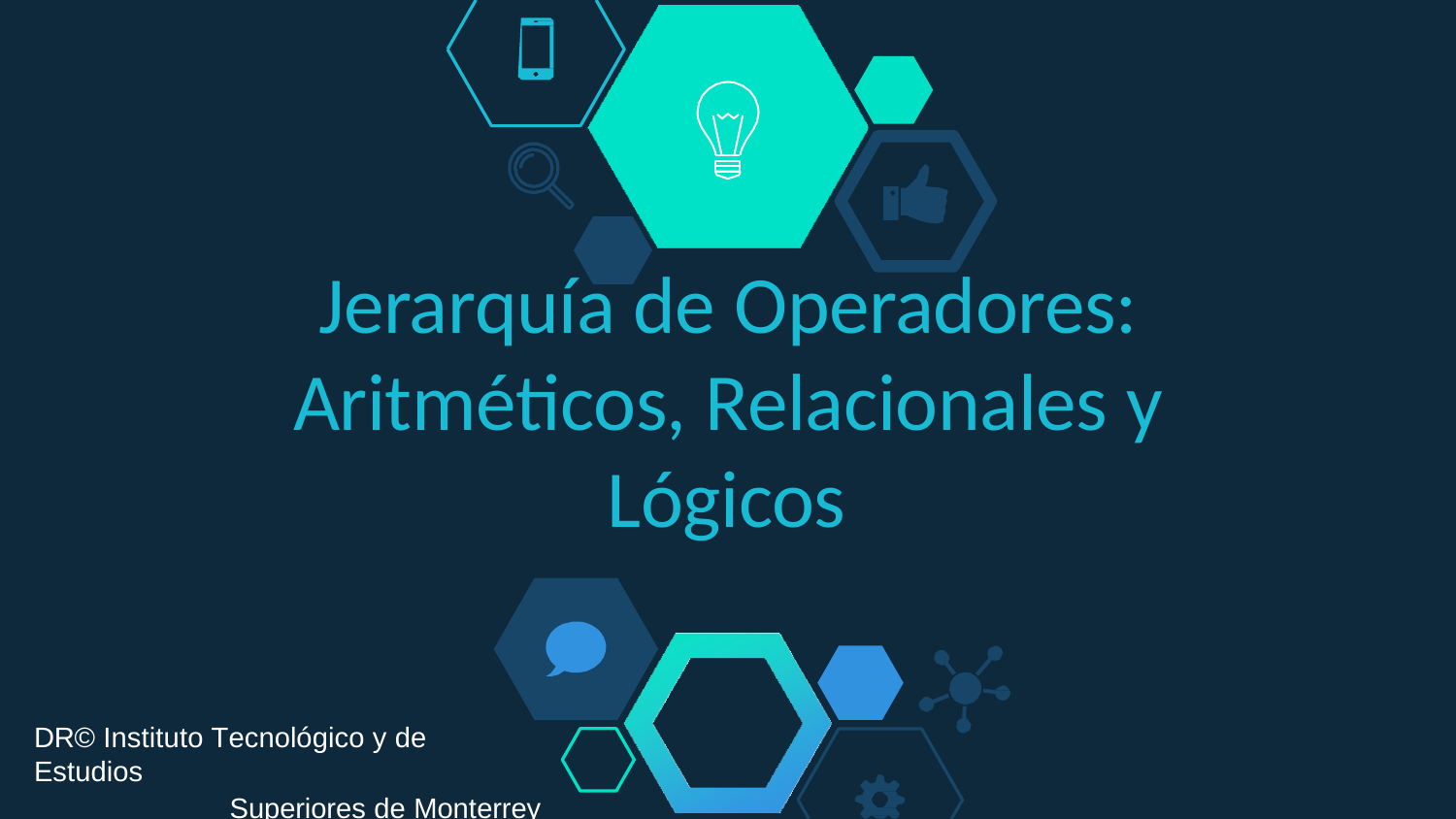

Jerarquía de Operadores:
Aritméticos, Relacionales y
Lógicos

DR© Instituto Tecnológico y de Estudios
Superiores de Monterrey